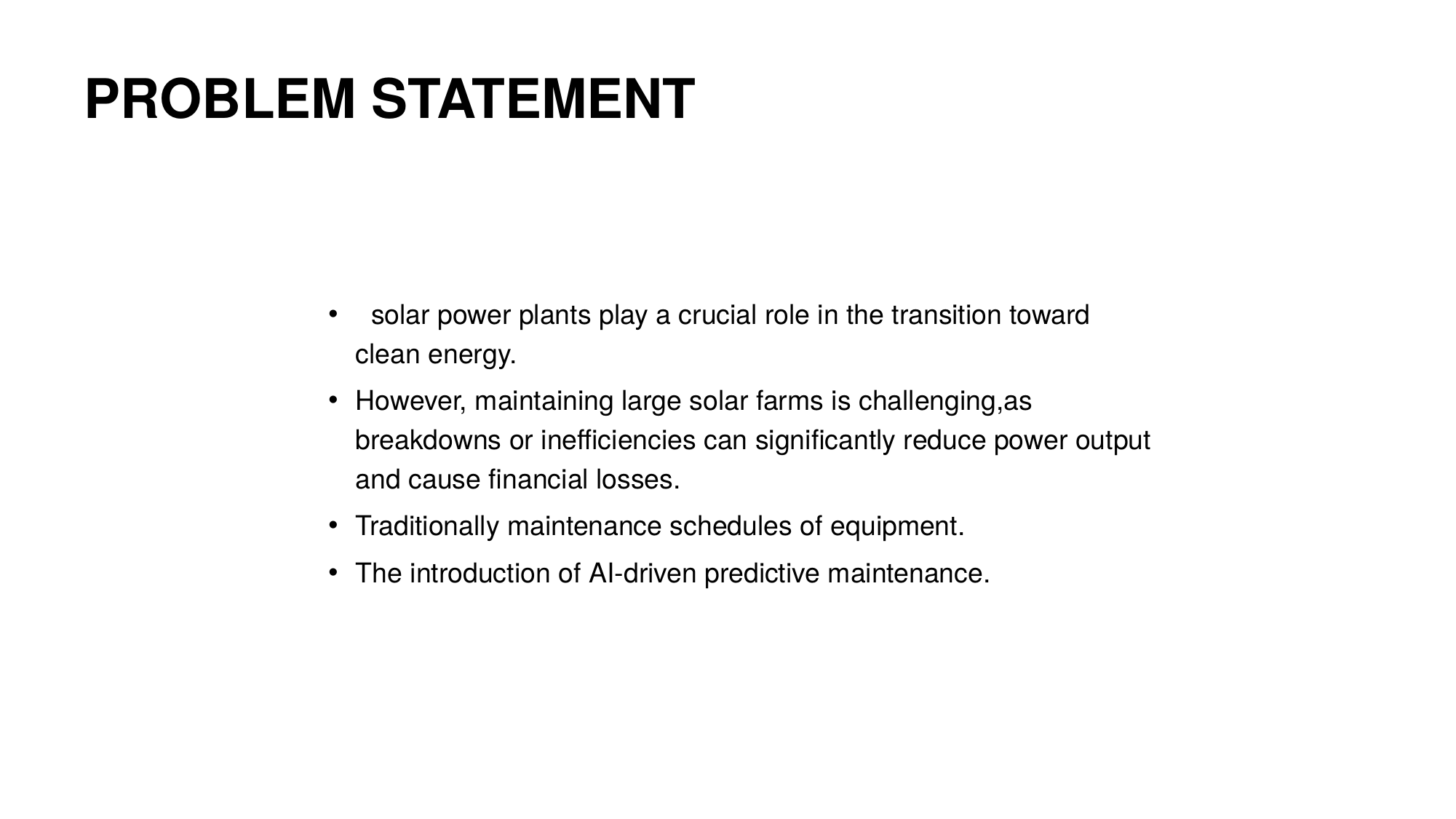

# PROBLEM STATEMENT
  solar power plants play a crucial role in the transition toward clean energy.
However, maintaining large solar farms is challenging,as breakdowns or inefficiencies can significantly reduce power output and cause financial losses.
Traditionally maintenance schedules of equipment.
The introduction of AI-driven predictive maintenance.